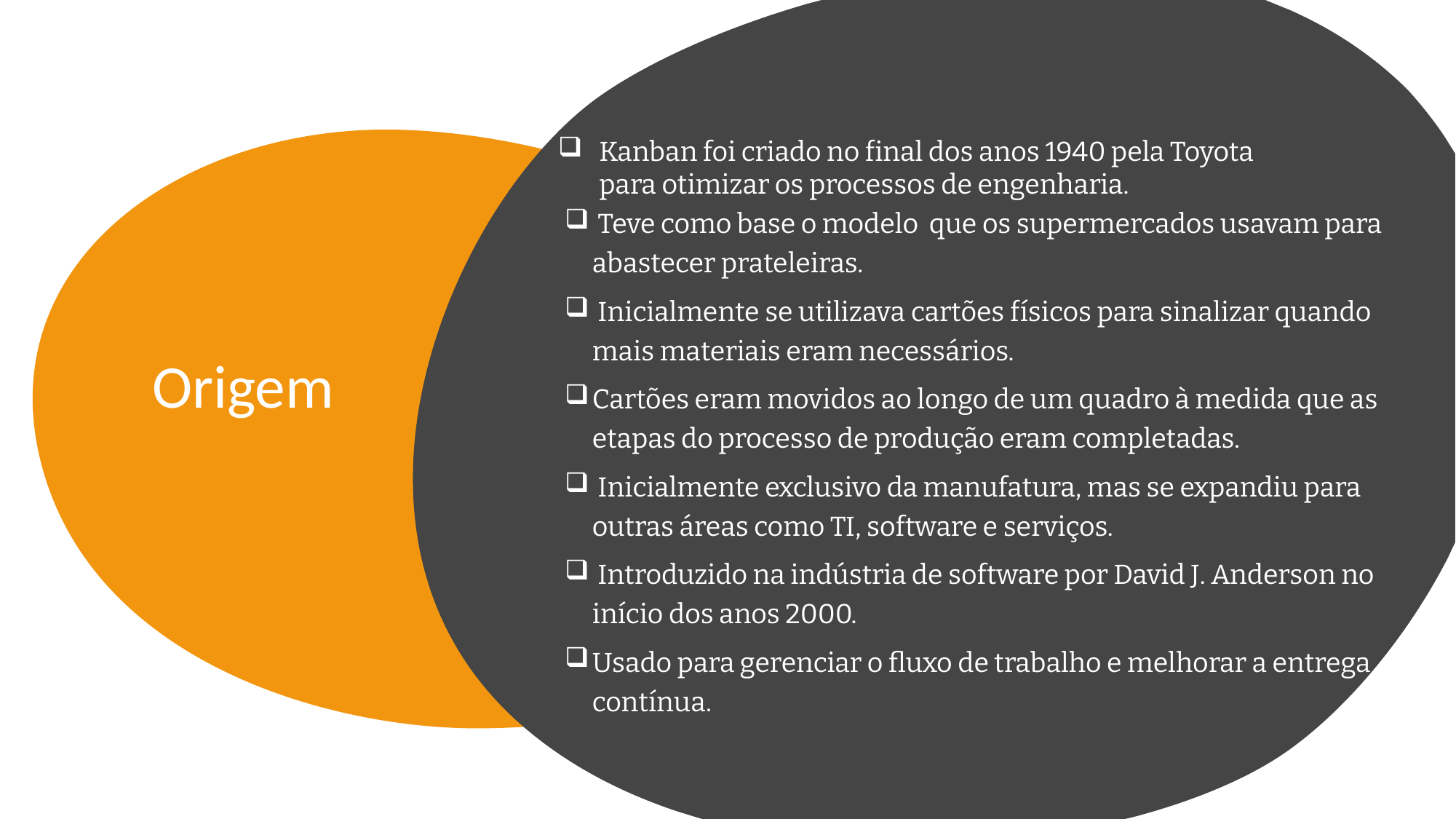

Kanban foi criado no final dos anos 1940 pela Toyota para otimizar os processos de engenharia.
 Teve como base o modelo  que os supermercados usavam para abastecer prateleiras.
 Inicialmente se utilizava cartões físicos para sinalizar quando mais materiais eram necessários.
Cartões eram movidos ao longo de um quadro à medida que as etapas do processo de produção eram completadas.
 Inicialmente exclusivo da manufatura, mas se expandiu para outras áreas como TI, software e serviços.
 Introduzido na indústria de software por David J. Anderson no início dos anos 2000.
Usado para gerenciar o fluxo de trabalho e melhorar a entrega contínua.
Origem